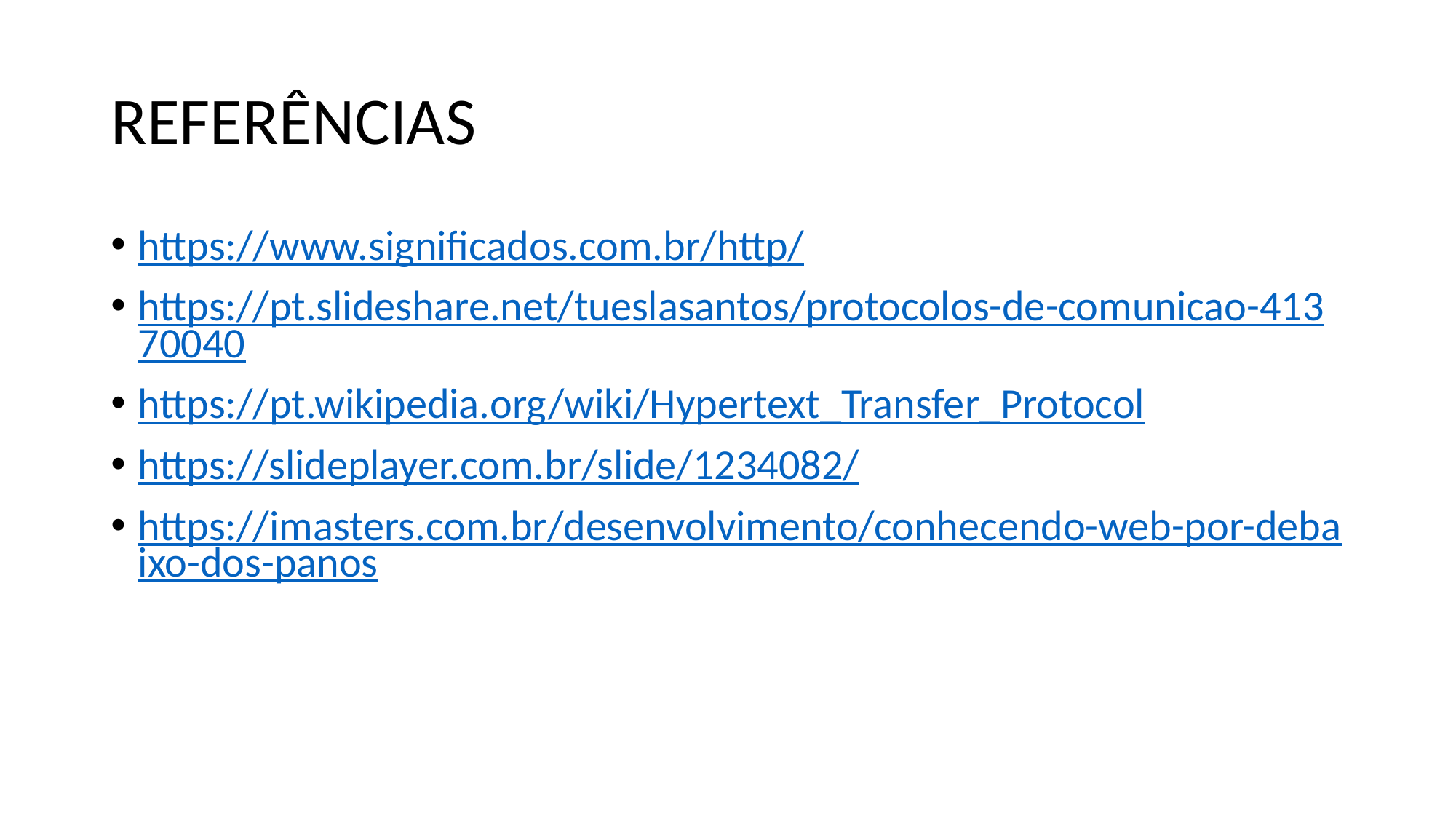

# REFERÊNCIAS
https://www.significados.com.br/http/
https://pt.slideshare.net/tueslasantos/protocolos-de-comunicao-41370040
https://pt.wikipedia.org/wiki/Hypertext_Transfer_Protocol
https://slideplayer.com.br/slide/1234082/
https://imasters.com.br/desenvolvimento/conhecendo-web-por-debaixo-dos-panos